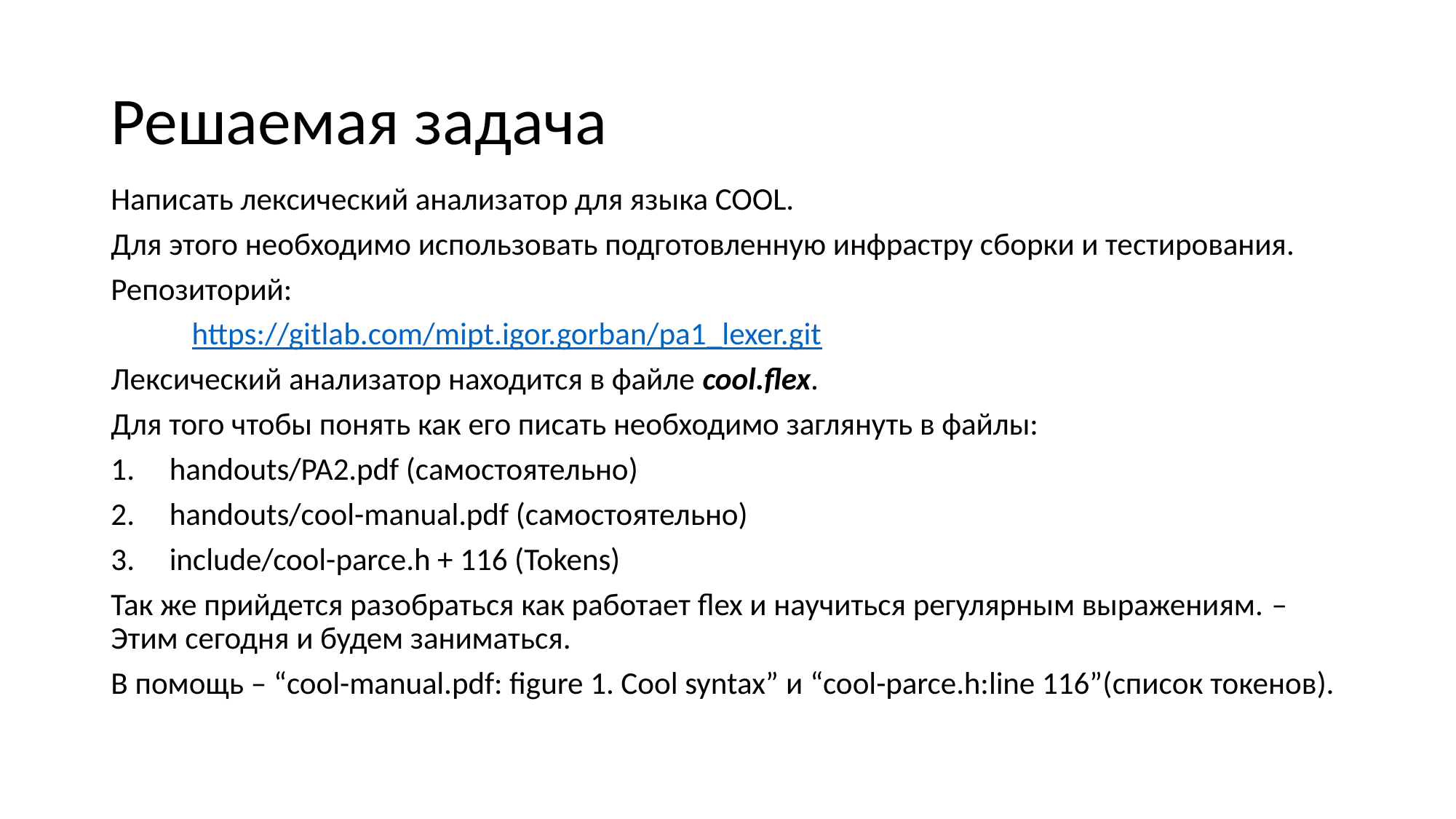

# Решаемая задача
Написать лексический анализатор для языка COOL.
Для этого необходимо использовать подготовленную инфрастру сборки и тестирования.
Репозиторий:
	https://gitlab.com/mipt.igor.gorban/pa1_lexer.git
Лексический анализатор находится в файле cool.flex.
Для того чтобы понять как его писать необходимо заглянуть в файлы:
handouts/PA2.pdf (самостоятельно)
handouts/сool-manual.pdf (самостоятельно)
include/cool-parce.h + 116 (Tokens)
Так же прийдется разобраться как работает flex и научиться регулярным выражениям. – Этим сегодня и будем заниматься.
В помощь – “cool-manual.pdf: figure 1. Cool syntax” и “cool-parce.h:line 116”(список токенов).